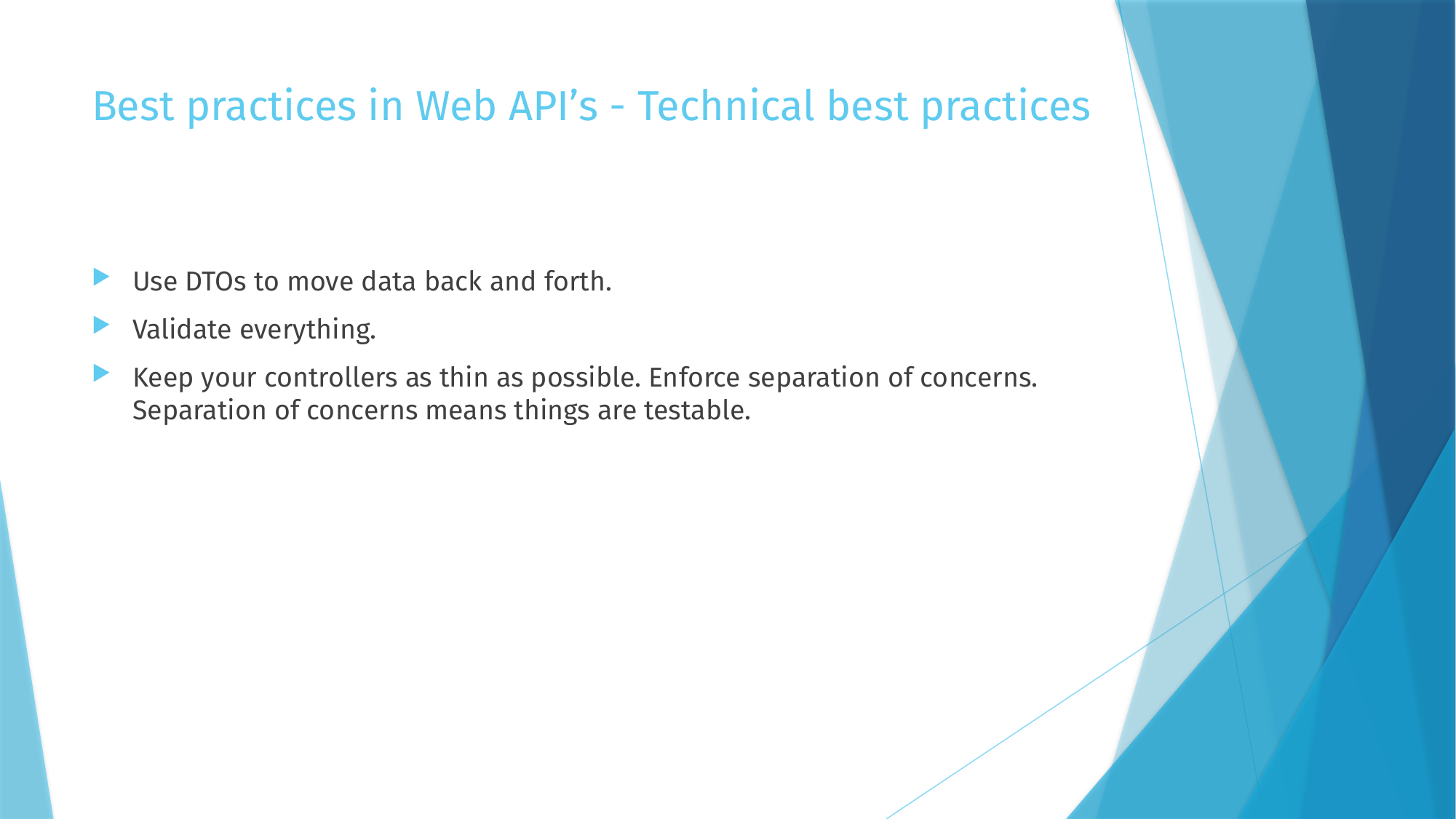

# Best practices in Web API’s - Technical best practices
Use DTOs to move data back and forth.
Validate everything.
Keep your controllers as thin as possible. Enforce separation of concerns. Separation of concerns means things are testable.